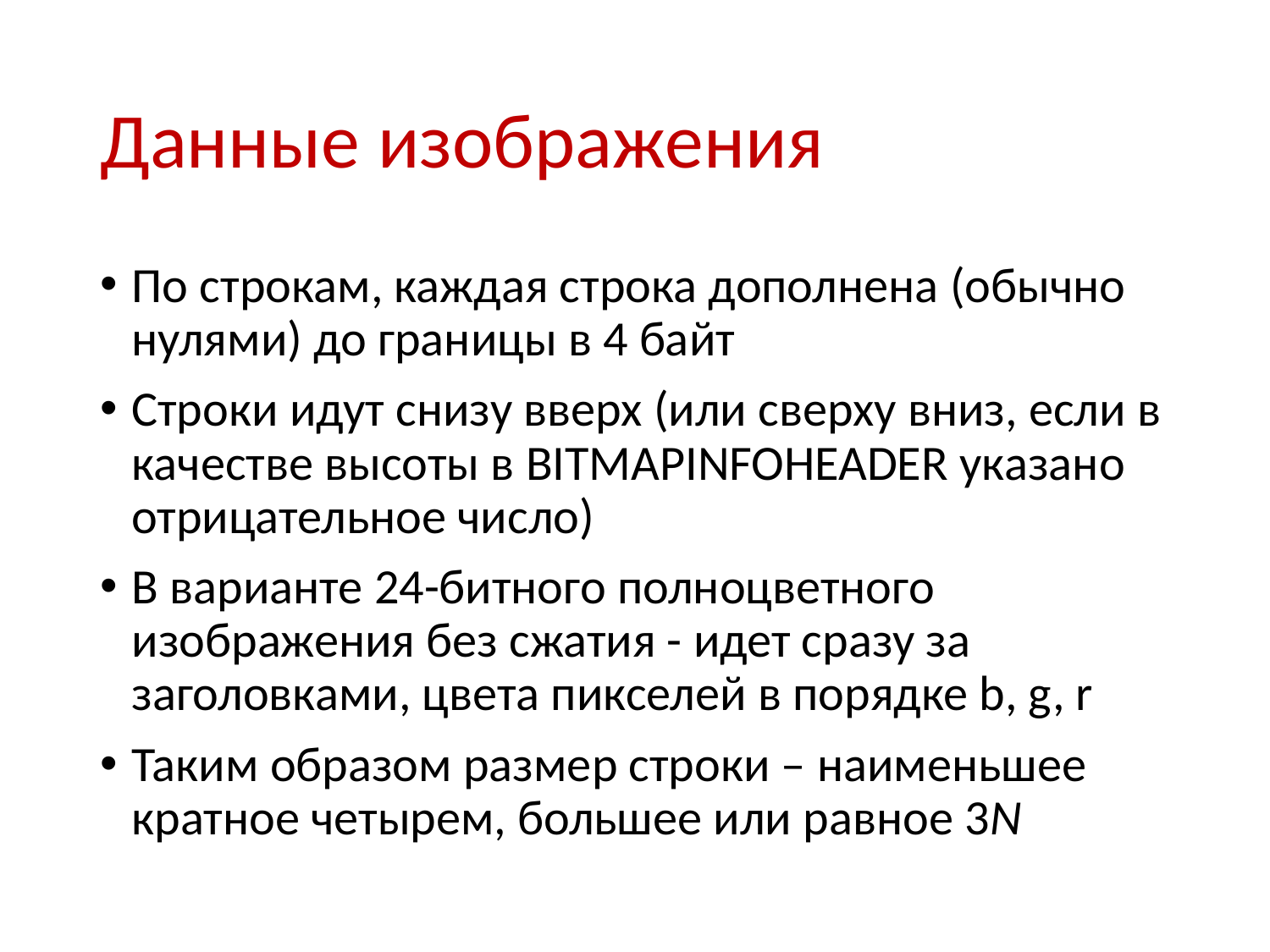

# Данные изображения
По строкам, каждая строка дополнена (обычно нулями) до границы в 4 байт
Строки идут снизу вверх (или сверху вниз, если в качестве высоты в BITMAPINFOHEADER указано отрицательное число)
В варианте 24-битного полноцветного изображения без сжатия - идет сразу за заголовками, цвета пикселей в порядке b, g, r
Таким образом размер строки – наименьшее кратное четырем, большее или равное 3N